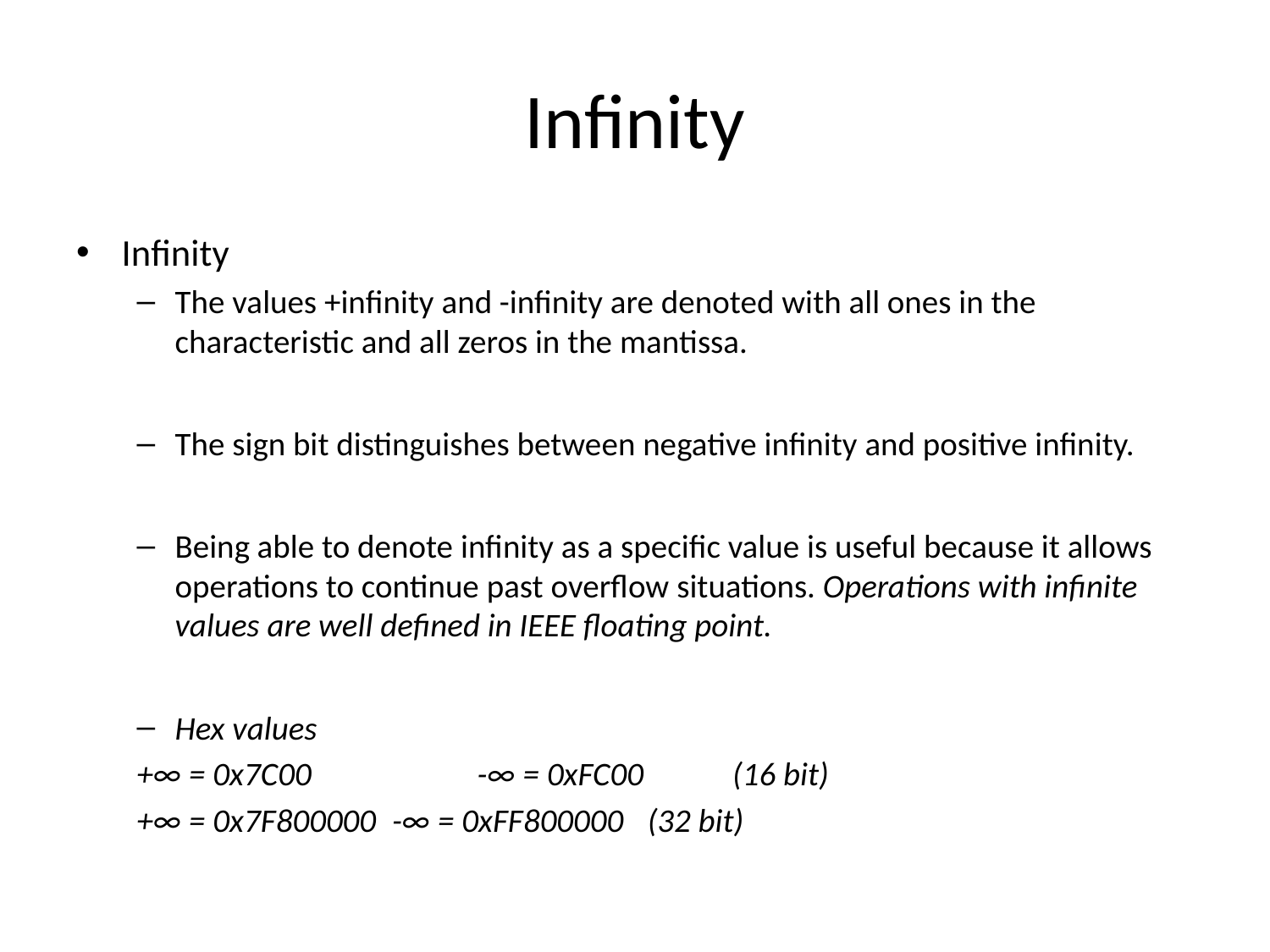

# Infinity
Infinity
The values +infinity and -infinity are denoted with all ones in the characteristic and all zeros in the mantissa.

The sign bit distinguishes between negative infinity and positive infinity.

Being able to denote infinity as a specific value is useful because it allows operations to continue past overflow situations. Operations with infinite values are well defined in IEEE floating point.

Hex values
	+∞ = 0x7C00	 	-∞ = 0xFC00 		(16 bit)
	+∞ = 0x7F800000 	-∞ = 0xFF800000 	(32 bit)